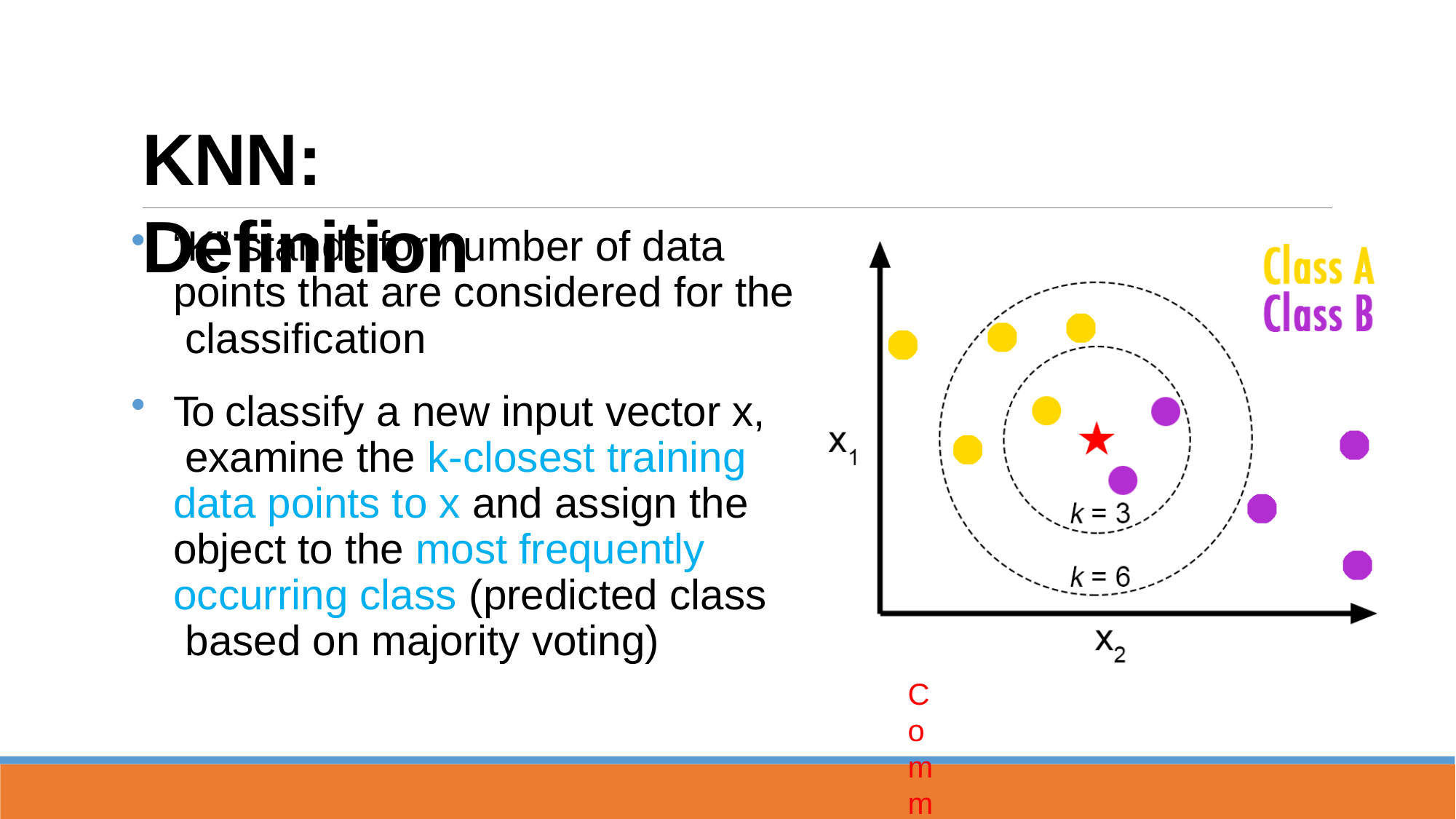

# KNN: Definition
“K” stands for number of data  points that are considered for the  classification
To classify a new input vector x,  examine the k-closest training  data points to x and assign the  object to the most frequently  occurring class (predicted class  based on majority voting)
Common values for k: 3, 5, 7, …